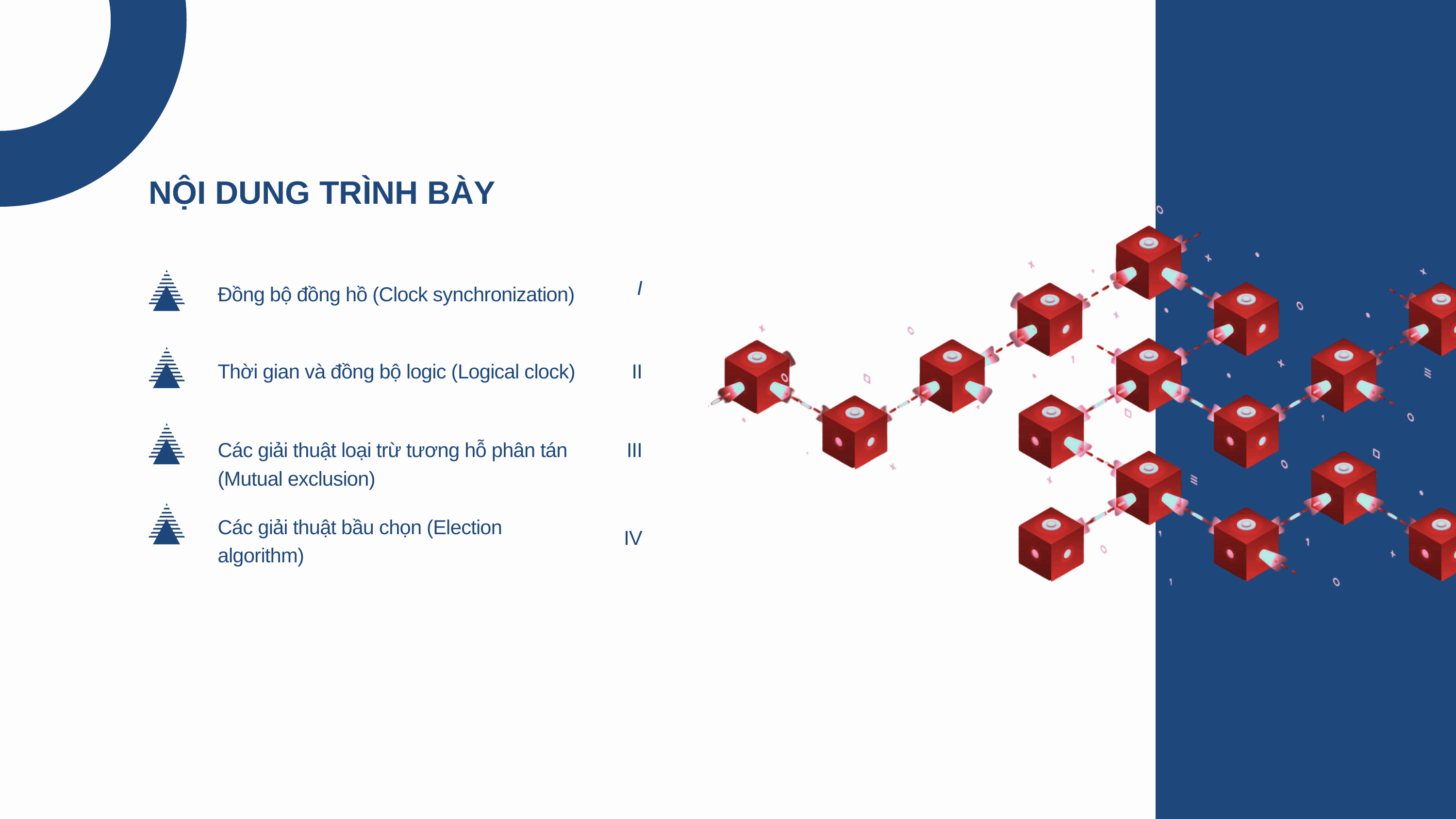

NỘI DUNG TRÌNH BÀY
I

Đồng bộ đồng hồ (Clock synchronization)

Thời gian và đồng bộ logic (Logical clock)

II

Các giải thuật loại trừ tương hỗ phân tán (Mutual exclusion)

III

Các giải thuật bầu chọn (Election algorithm)
IV